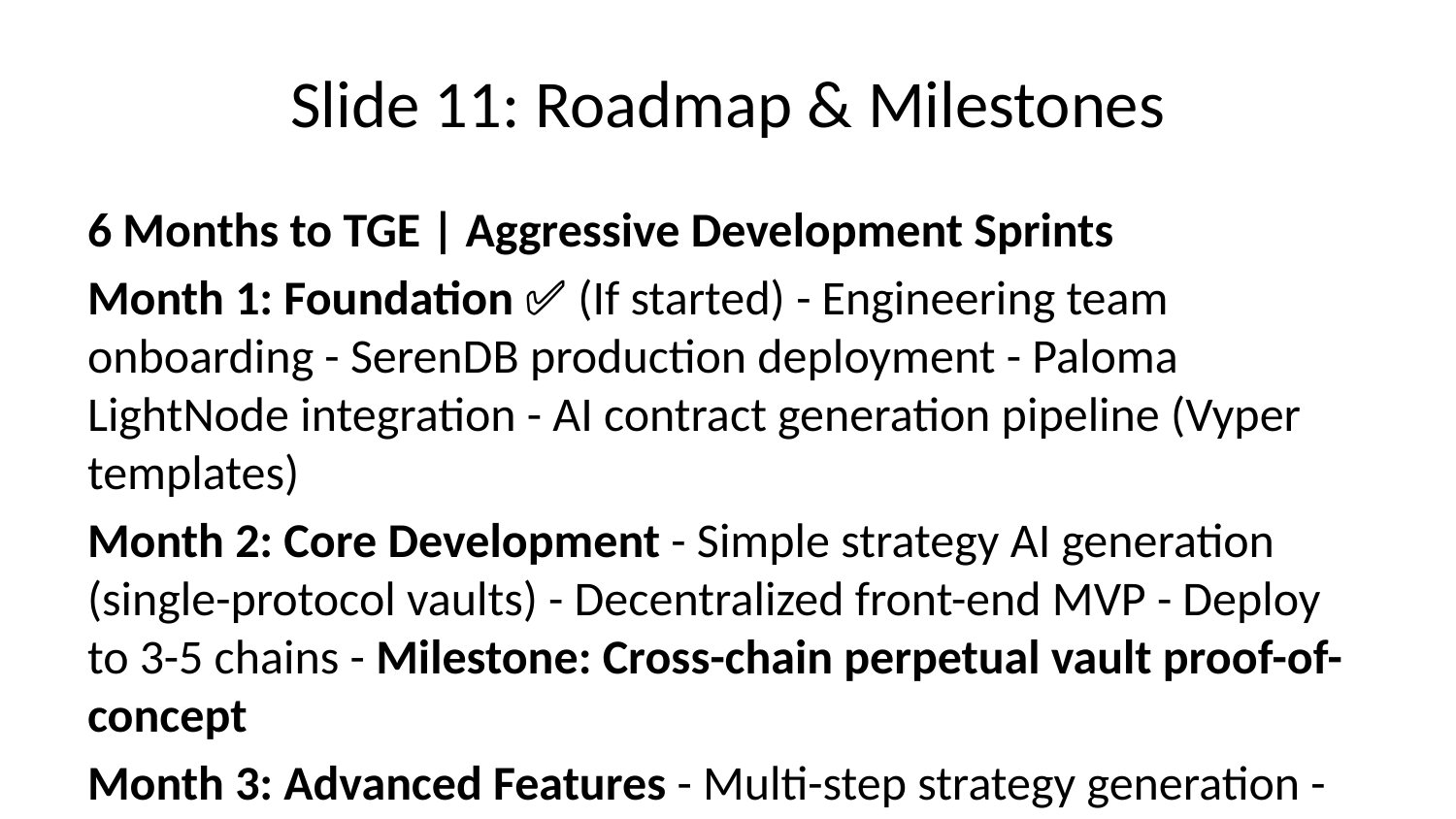

# Slide 11: Roadmap & Milestones
6 Months to TGE | Aggressive Development Sprints
Month 1: Foundation ✅ (If started) - Engineering team onboarding - SerenDB production deployment - Paloma LightNode integration - AI contract generation pipeline (Vyper templates)
Month 2: Core Development - Simple strategy AI generation (single-protocol vaults) - Decentralized front-end MVP - Deploy to 3-5 chains - Milestone: Cross-chain perpetual vault proof-of-concept
Month 3: Advanced Features - Multi-step strategy generation - AI security audit system - Compass EVM cross-chain execution - User dashboard and management interface
Months 4-6: Launch Preparation - Comprehensive security audits - Expand to 10+ chains - CEX listing negotiations - Marketing campaigns - TGE: CEX + DEX listings with full liquidity
Post-TGE Goal: 100+ community-deployed vaults in first 30 days